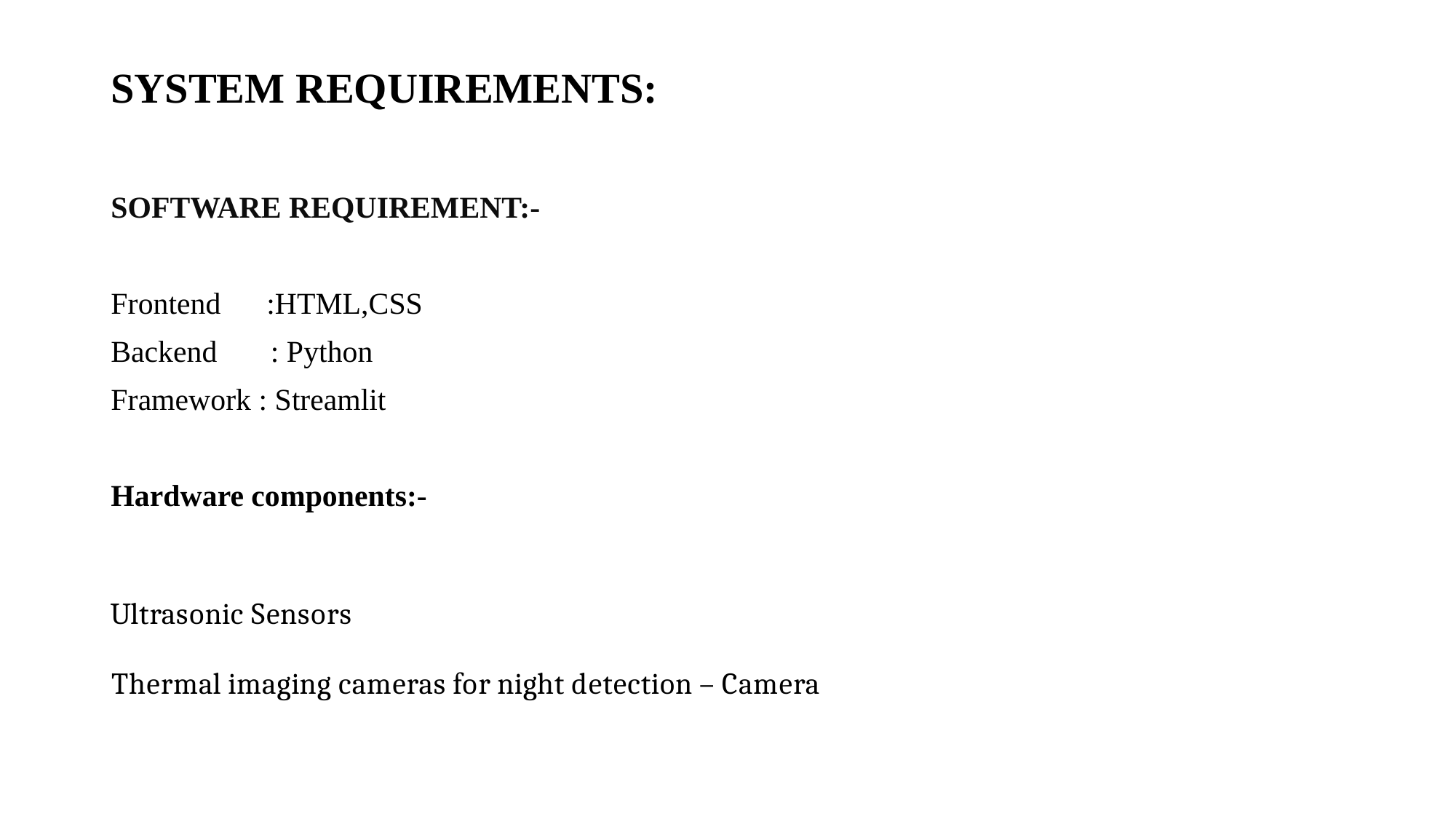

# SYSTEM REQUIREMENTS:

SOFTWARE REQUIREMENT:-

Frontend      :HTML,CSS
Backend       : Python
Framework : Streamlit

Hardware components:-

Ultrasonic Sensors
Thermal imaging cameras for night detection – Camera